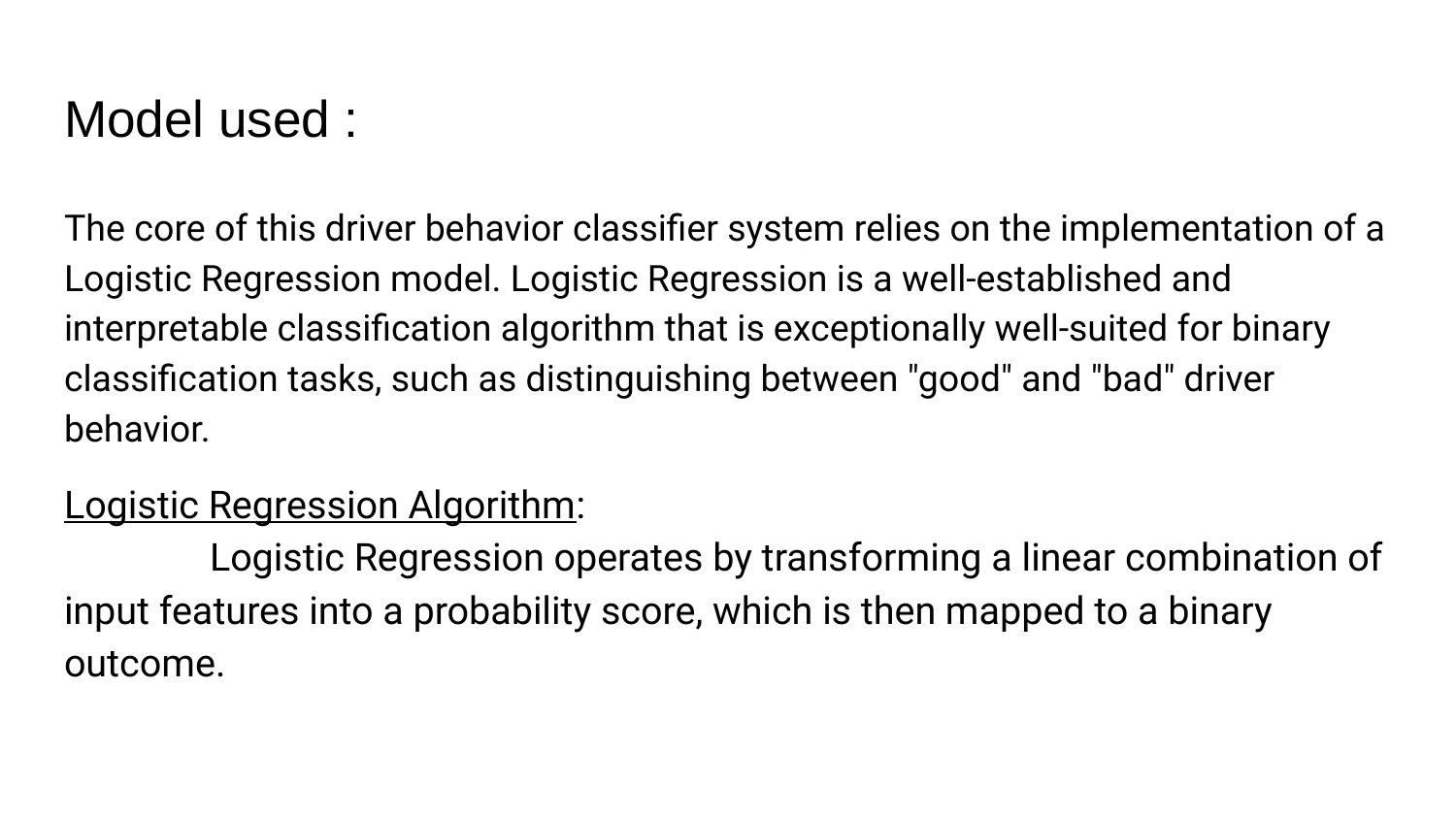

# Model used :
The core of this driver behavior classifier system relies on the implementation of a Logistic Regression model. Logistic Regression is a well-established and interpretable classification algorithm that is exceptionally well-suited for binary classification tasks, such as distinguishing between "good" and "bad" driver behavior.
Logistic Regression Algorithm:
	Logistic Regression operates by transforming a linear combination of input features into a probability score, which is then mapped to a binary outcome.